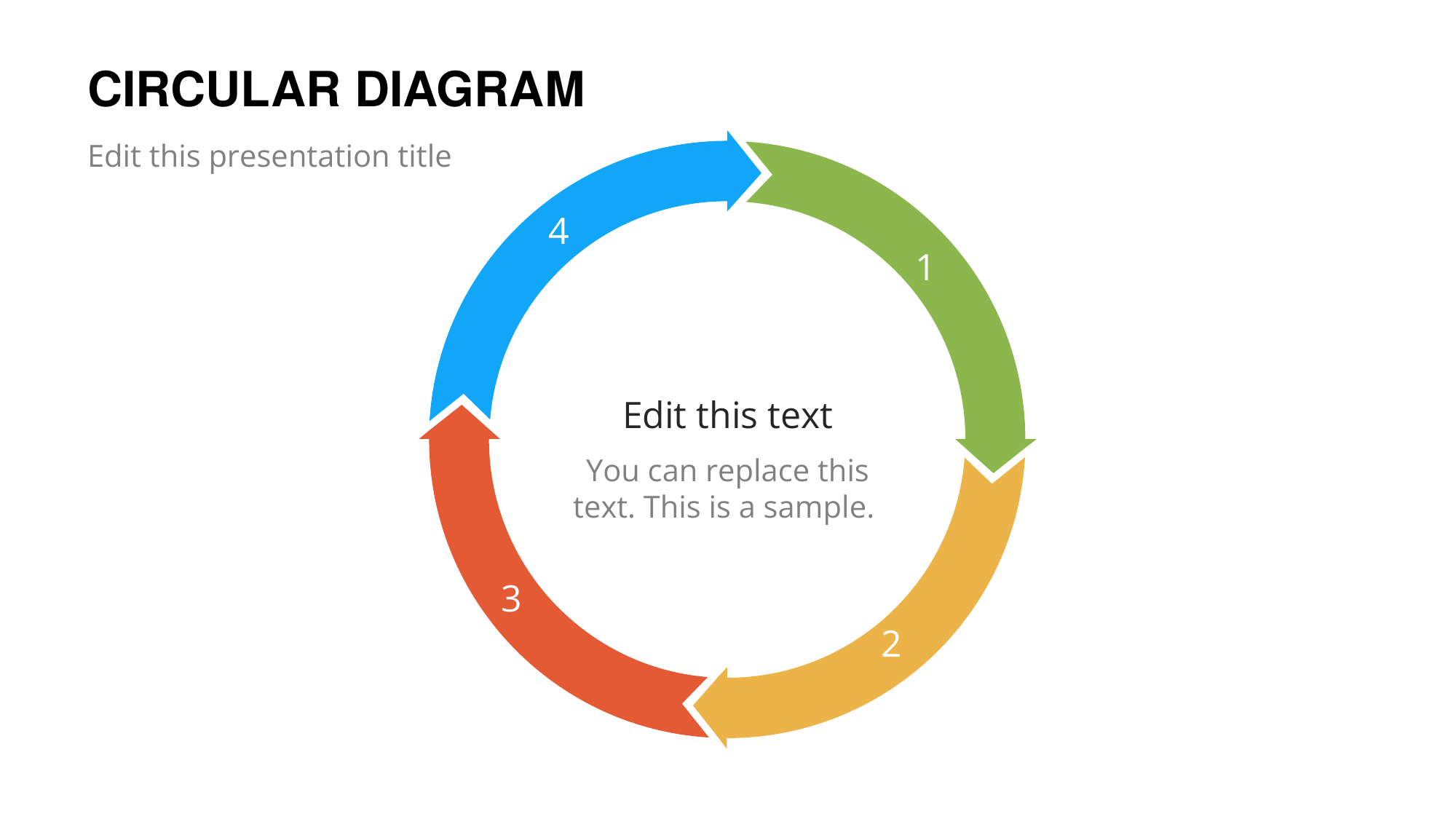

# CIRCULAR DIAGRAM
Edit this presentation title

4
1
Edit this text
You can replace this text. This is a sample.
3
2